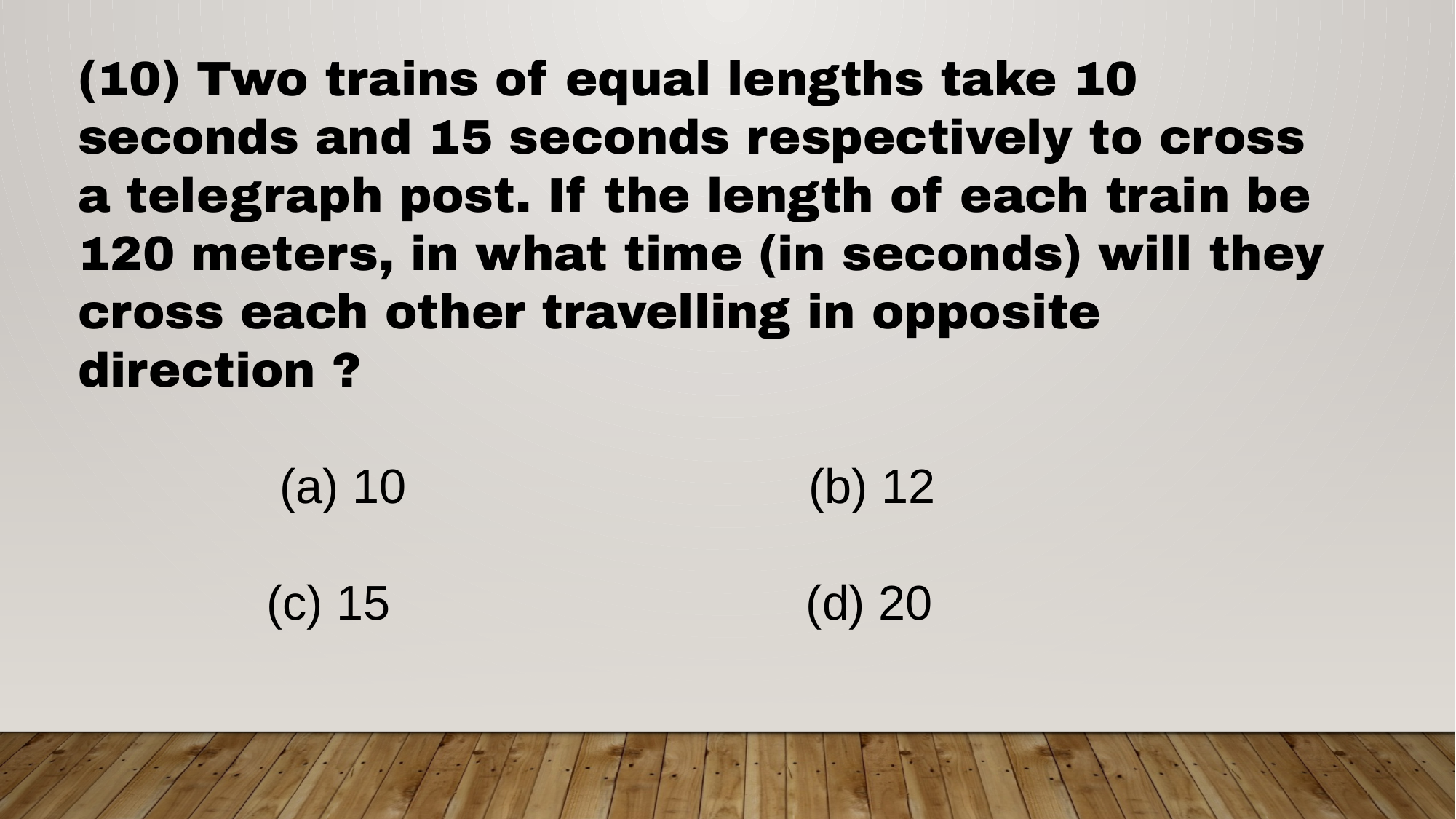

(10) Two trains of equal lengths take 10 seconds and 15 seconds respectively to cross a telegraph post. If the length of each train be 120 meters, in what time (in seconds) will they cross each other travelling in opposite direction ?

               (a) 10                              (b) 12

              (c) 15                               (d) 20